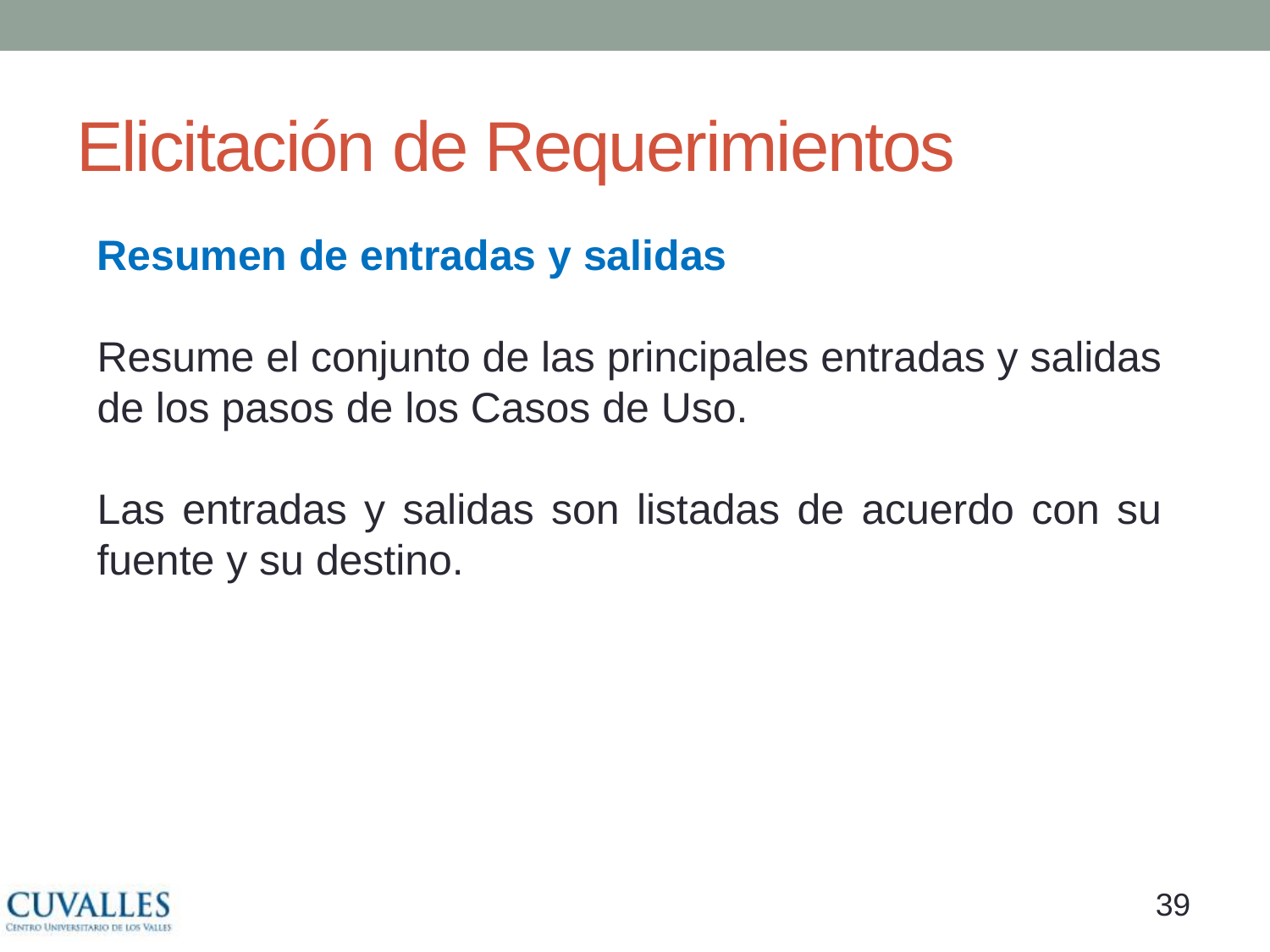

# Elicitación de Requerimientos
Resumen de entradas y salidas

Resume el conjunto de las principales entradas y salidas de los pasos de los Casos de Uso.

Las entradas y salidas son listadas de acuerdo con su fuente y su destino.

39